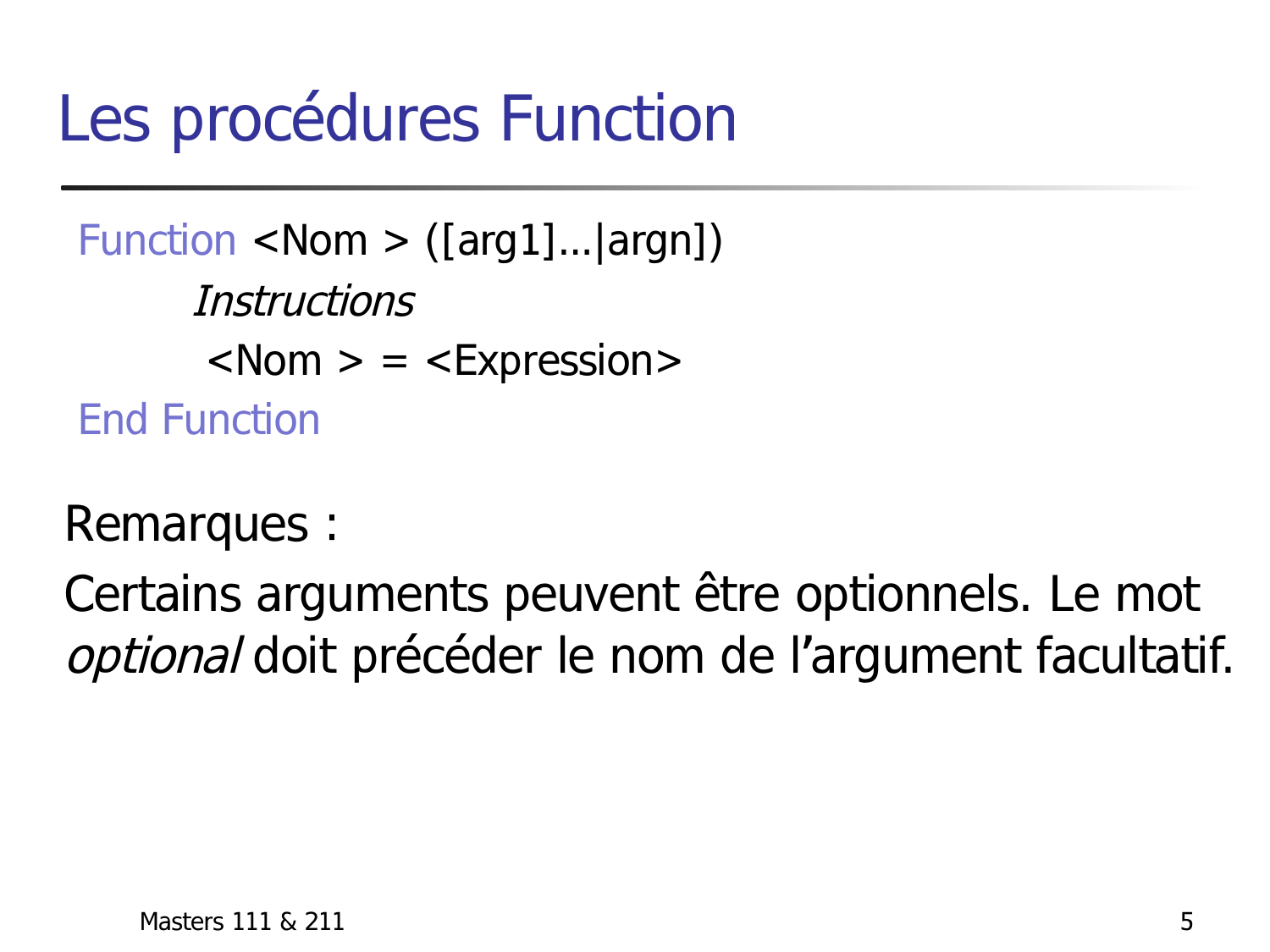

# Les procédures Function
	 Function <Nom > ([arg1]…|argn])
		Instructions
		 <Nom > = <Expression>
	 End Function

	Remarques :
	Certains arguments peuvent être optionnels. Le mot optional doit précéder le nom de l’argument facultatif.
Masters 111 & 211
5